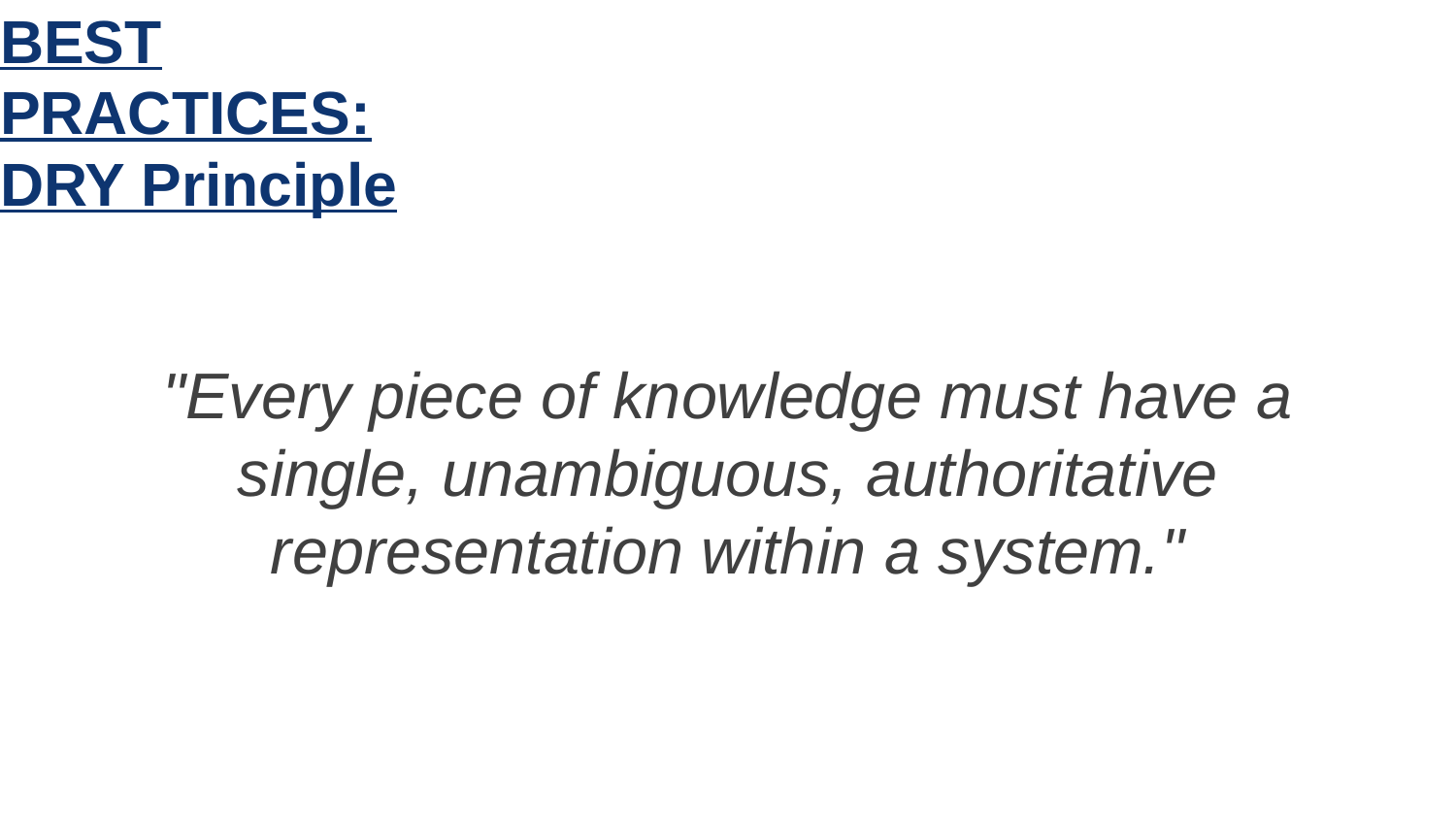

# BEST PRACTICES: DRY Principle
"Every piece of knowledge must have a single, unambiguous, authoritative representation within a system."